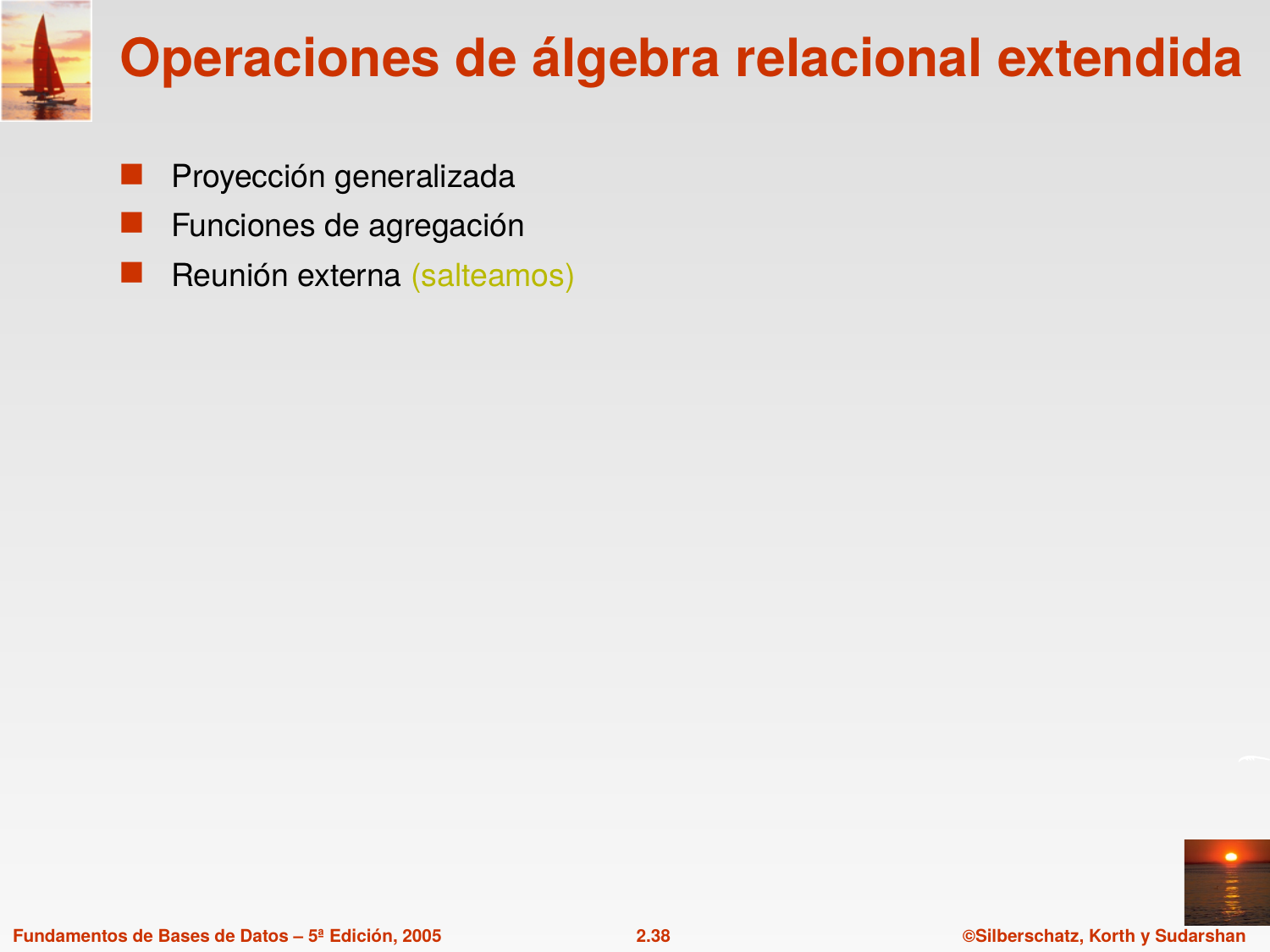

# Operaciones de álgebra relacional extendida
Proyección generalizada
Funciones de agregación
Reunión externa (salteamos)